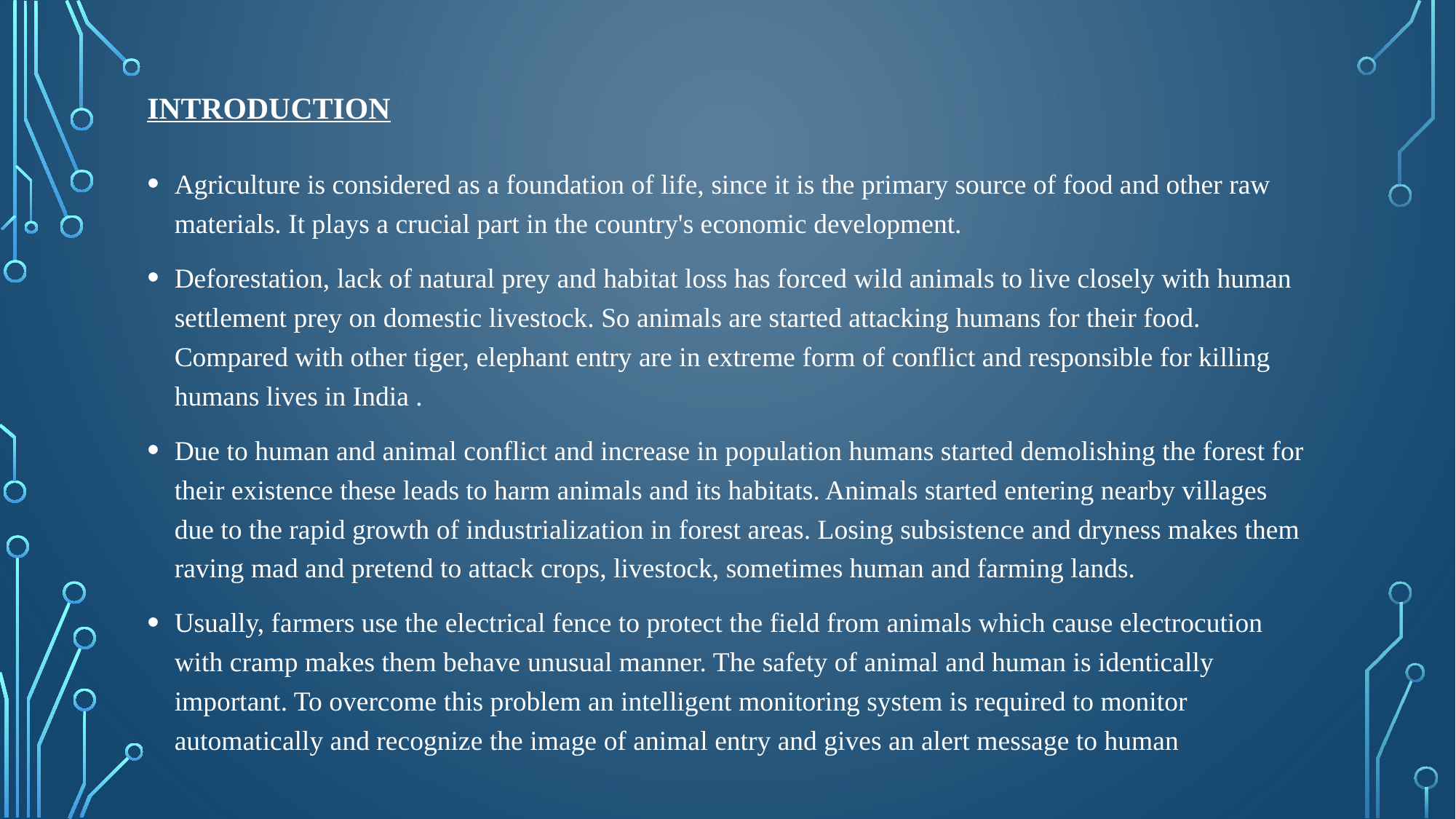

# INTRODUCTION
Agriculture is considered as a foundation of life, since it is the primary source of food and other raw materials. It plays a crucial part in the country's economic development.
Deforestation, lack of natural prey and habitat loss has forced wild animals to live closely with human settlement prey on domestic livestock. So animals are started attacking humans for their food. Compared with other tiger, elephant entry are in extreme form of conflict and responsible for killing humans lives in India .
Due to human and animal conflict and increase in population humans started demolishing the forest for their existence these leads to harm animals and its habitats. Animals started entering nearby villages due to the rapid growth of industrialization in forest areas. Losing subsistence and dryness makes them raving mad and pretend to attack crops, livestock, sometimes human and farming lands.
Usually, farmers use the electrical fence to protect the field from animals which cause electrocution with cramp makes them behave unusual manner. The safety of animal and human is identically important. To overcome this problem an intelligent monitoring system is required to monitor automatically and recognize the image of animal entry and gives an alert message to human